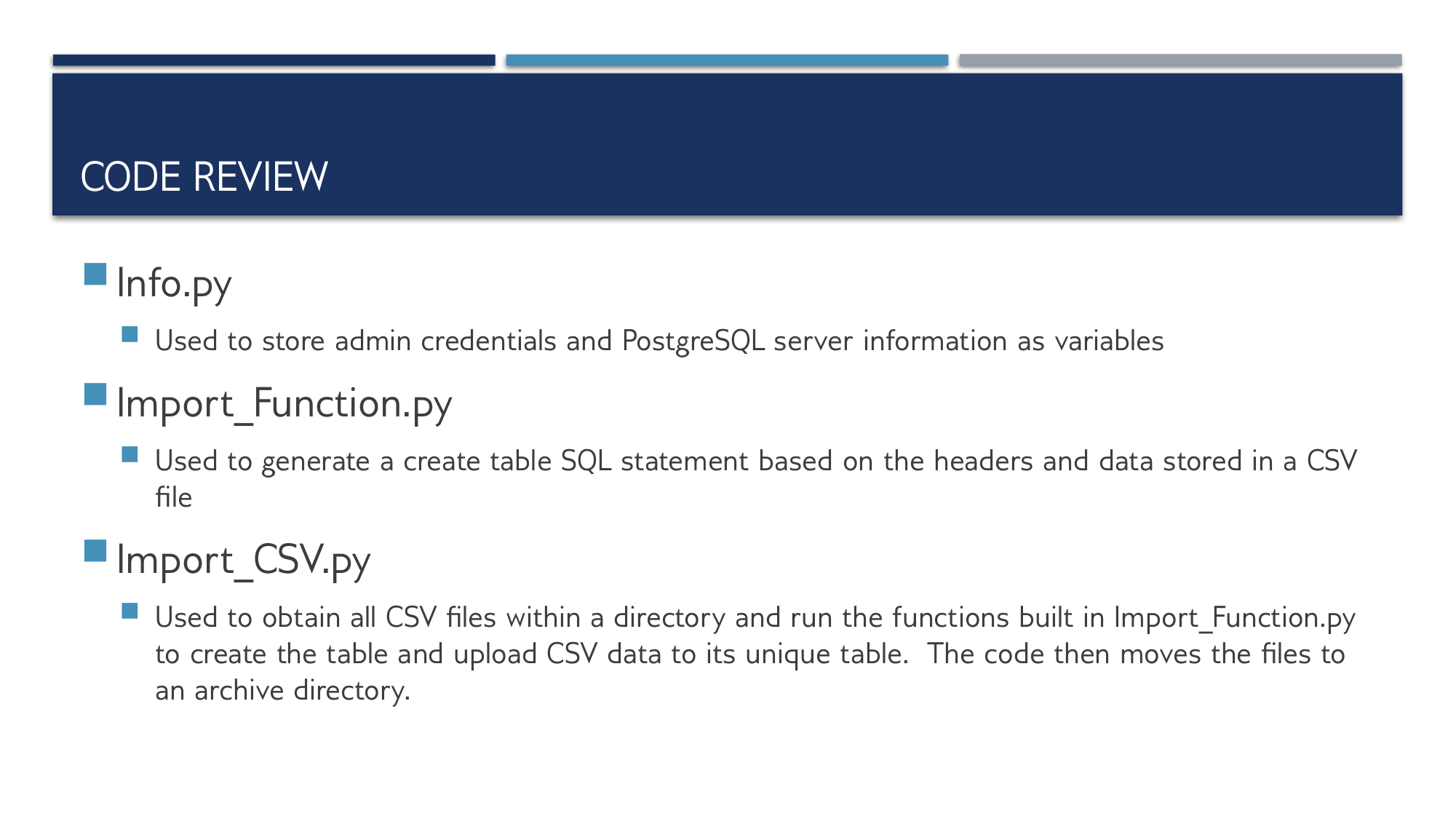

# Code review
Info.py
Used to store admin credentials and PostgreSQL server information as variables
Import_Function.py
Used to generate a create table SQL statement based on the headers and data stored in a CSV file
Import_CSV.py
Used to obtain all CSV files within a directory and run the functions built in Import_Function.py to create the table and upload CSV data to its unique table.  The code then moves the files to an archive directory.